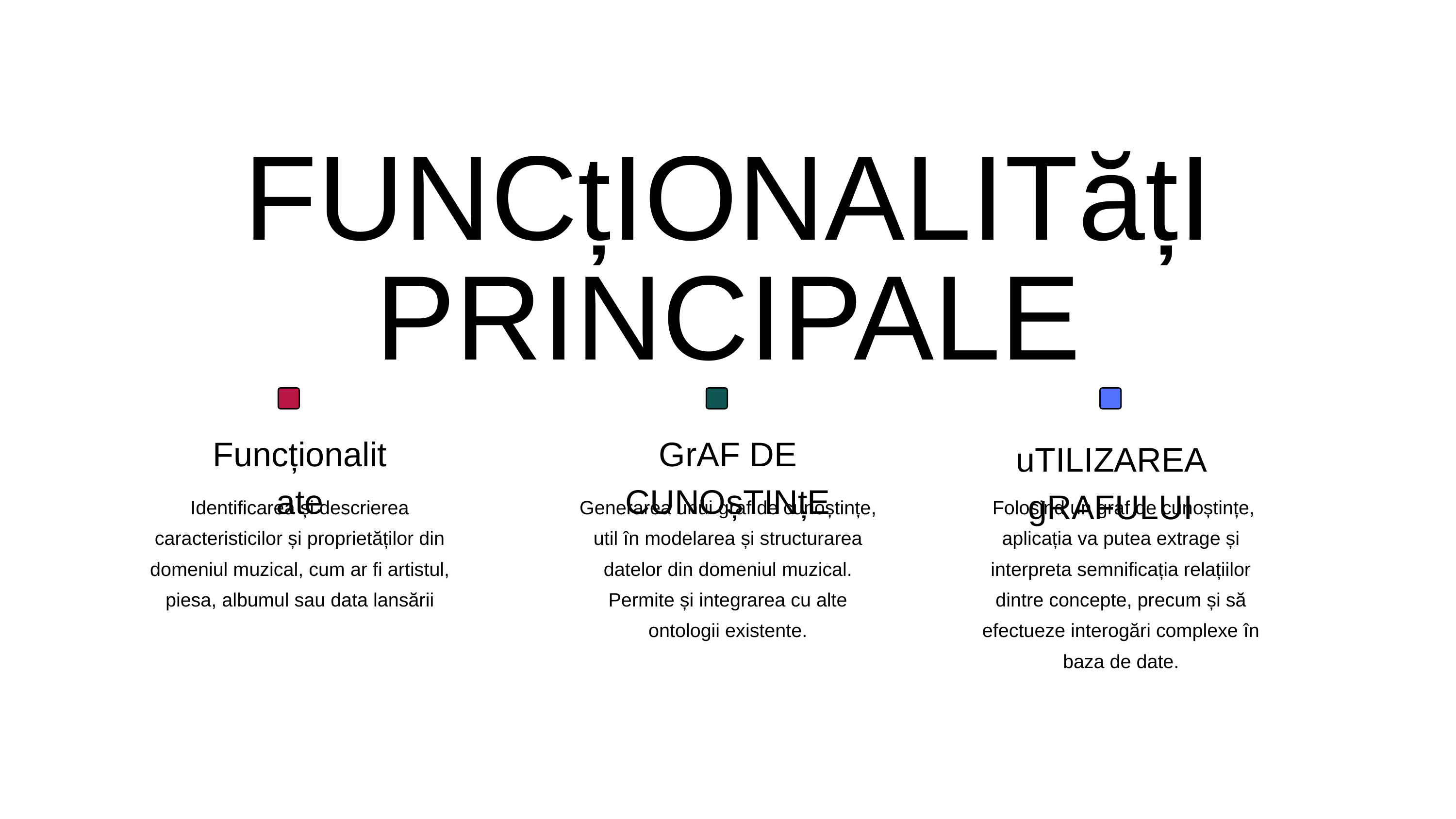

FUNCțIONALITățI PRINCIPALE

Funcționalitate
GrAF DE CUNOșTINțE
uTILIZAREA gRAFULUI
Identificarea și descrierea caracteristicilor și proprietăților din domeniul muzical, cum ar fi artistul, piesa, albumul sau data lansării
 Folosind un graf de cunoștințe, aplicația va putea extrage și interpreta semnificația relațiilor dintre concepte, precum și să efectueze interogări complexe în baza de date.
Generarea unui graf de cunoștințe, util în modelarea și structurarea datelor din domeniul muzical. Permite și integrarea cu alte ontologii existente.